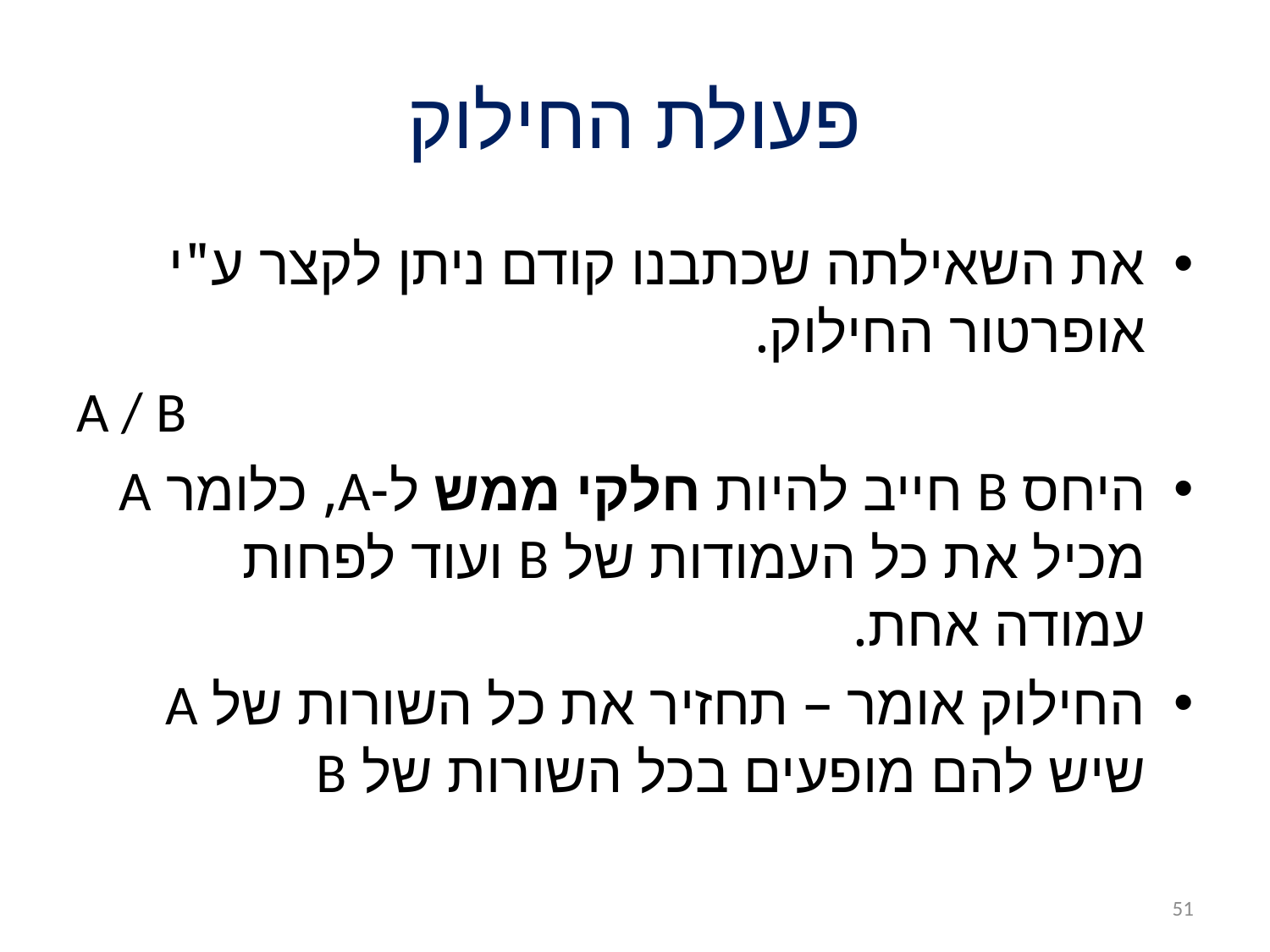

# פעולת החילוק
את השאילתה שכתבנו קודם ניתן לקצר ע"י אופרטור החילוק.
A / B
היחס B חייב להיות חלקי ממש ל-A, כלומר A מכיל את כל העמודות של B ועוד לפחות עמודה אחת.
החילוק אומר – תחזיר את כל השורות של A שיש להם מופעים בכל השורות של B
51